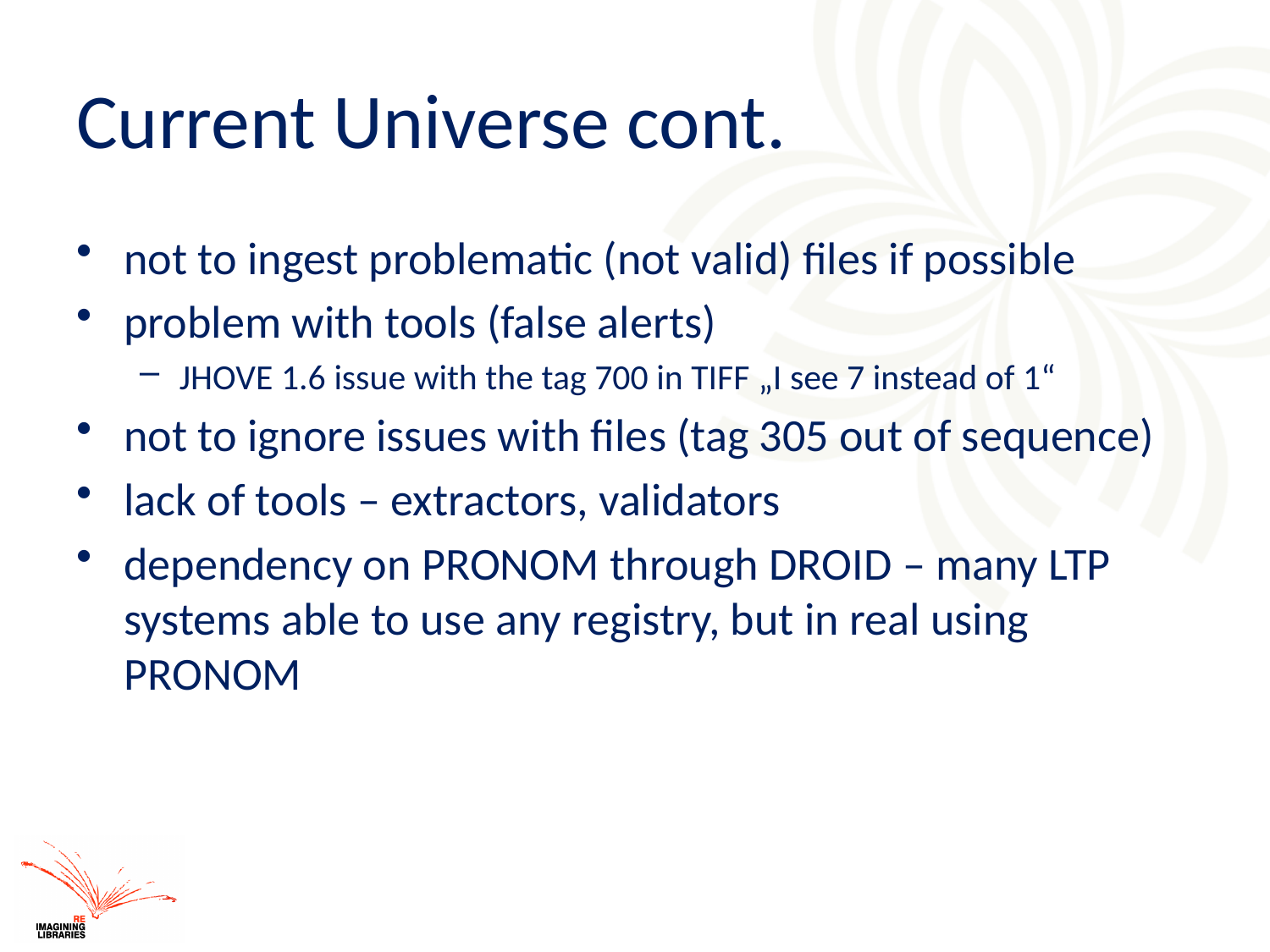

# Current Universe cont.
not to ingest problematic (not valid) files if possible
problem with tools (false alerts)
JHOVE 1.6 issue with the tag 700 in TIFF „I see 7 instead of 1“
not to ignore issues with files (tag 305 out of sequence)
lack of tools – extractors, validators
dependency on PRONOM through DROID – many LTP systems able to use any registry, but in real using PRONOM